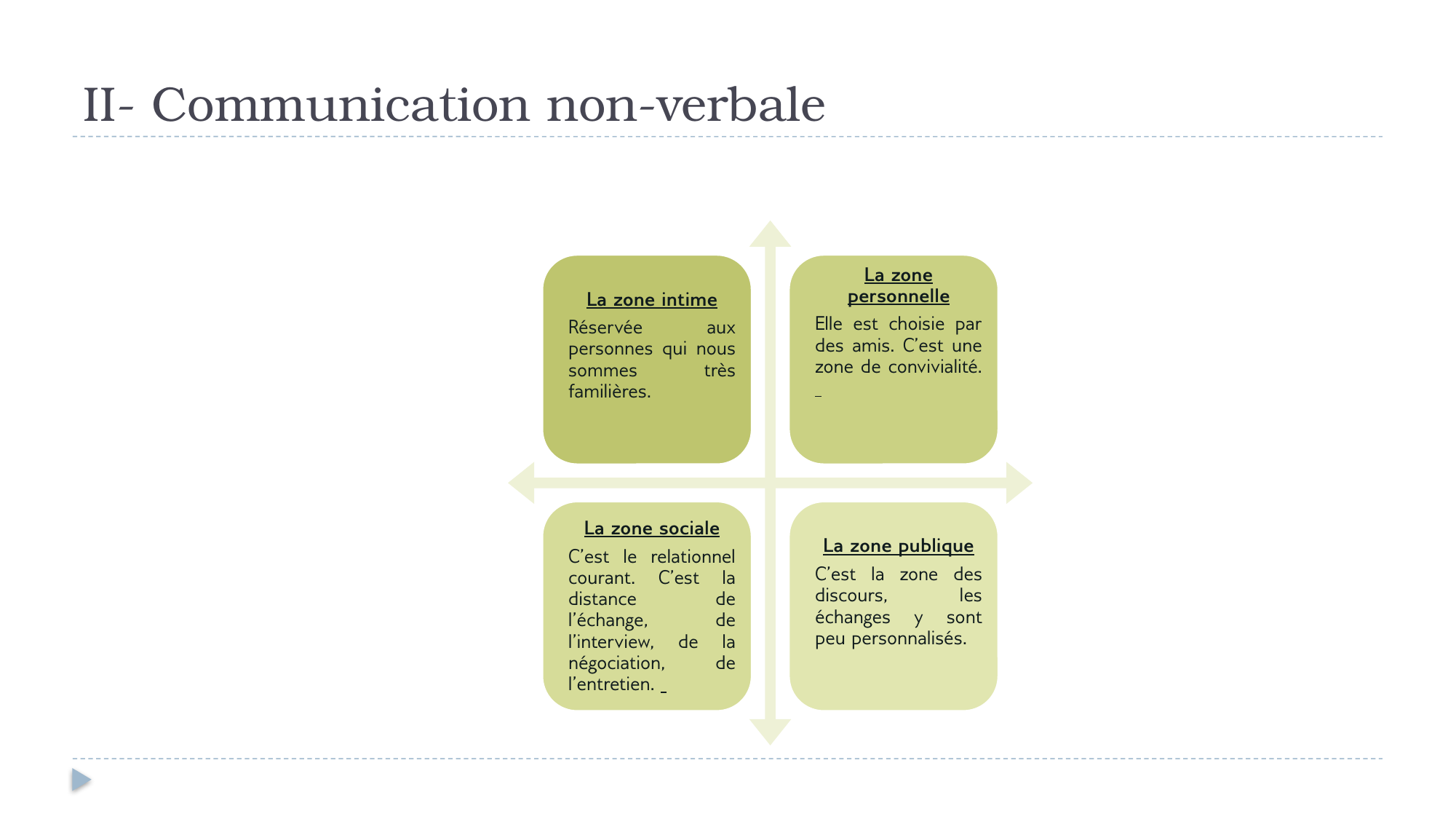

# II- Communication non-verbale
La zone intime
Réservée aux personnes qui nous sommes très familières.

La zone personnelle
Elle est choisie par des amis. C’est une zone de convivialité.

La zone sociale
C’est le relationnel courant. C’est la distance de l’échange, de l’interview, de la négociation, de l’entretien.
La zone publique
C’est la zone des discours, les échanges y sont peu personnalisés.